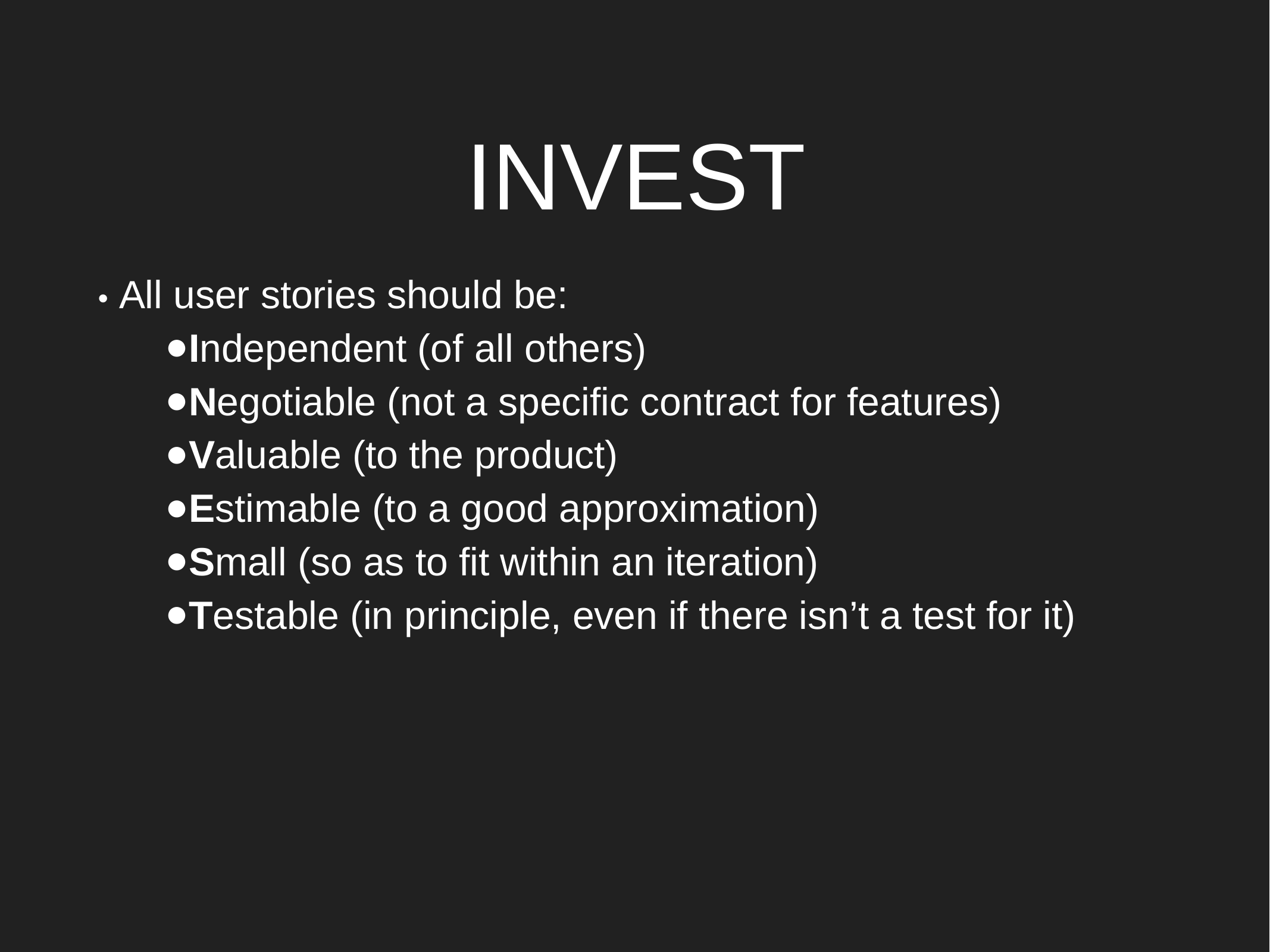

INVEST
• All user stories should be:
Independent (of all others)
Negotiable (not a specific contract for features)
Valuable (to the product)
Estimable (to a good approximation)
Small (so as to fit within an iteration)
Testable (in principle, even if there isn’t a test for it)